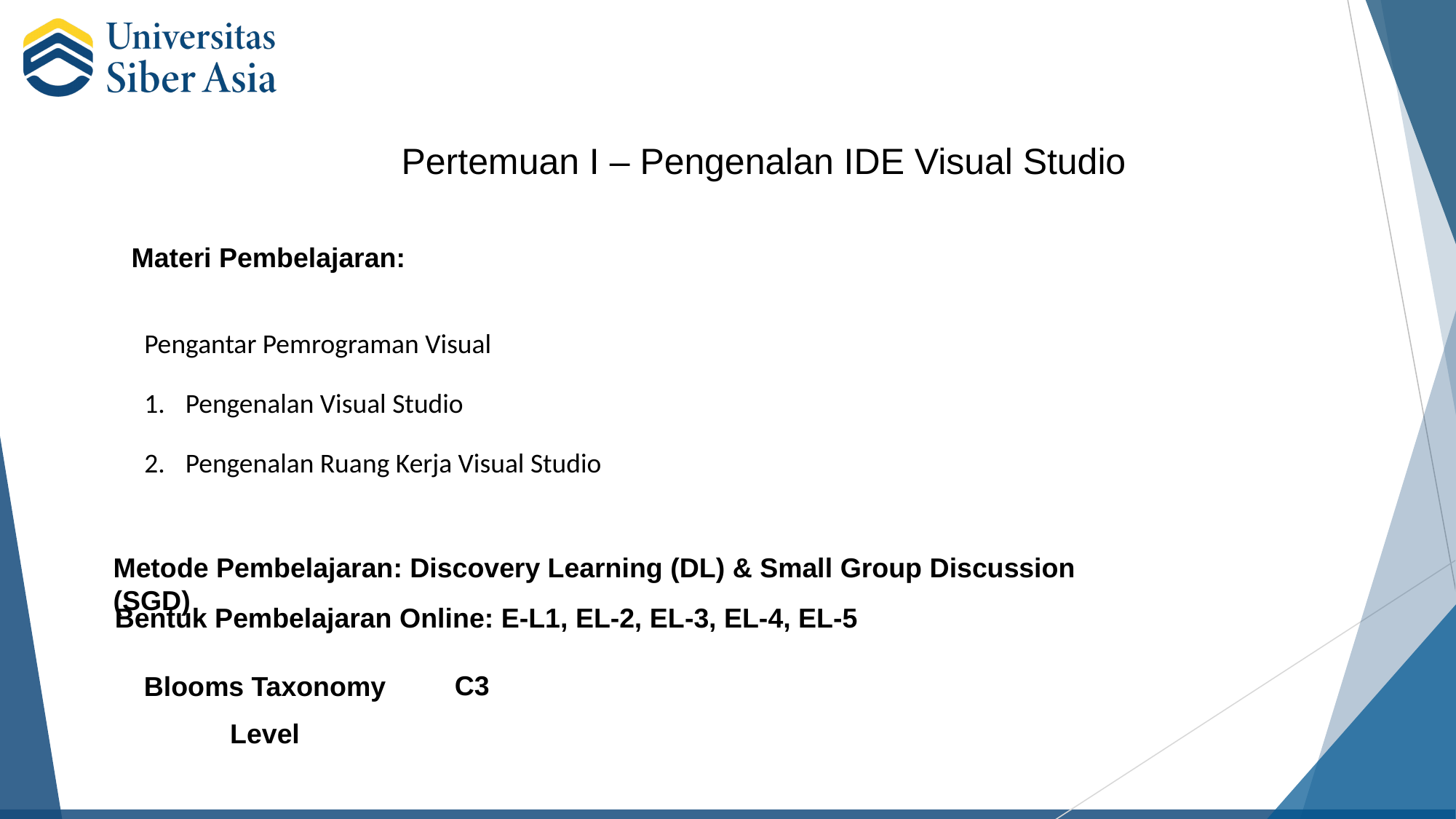

Pertemuan I – Pengenalan IDE Visual Studio
Materi Pembelajaran:
Pengantar Pemrograman Visual
Pengenalan Visual Studio
Pengenalan Ruang Kerja Visual Studio
Metode Pembelajaran: Discovery Learning (DL) & Small Group Discussion (SGD)
Bentuk Pembelajaran Online: E-L1, EL-2, EL-3, EL-4, EL-5

Blooms Taxonomy Level
C3